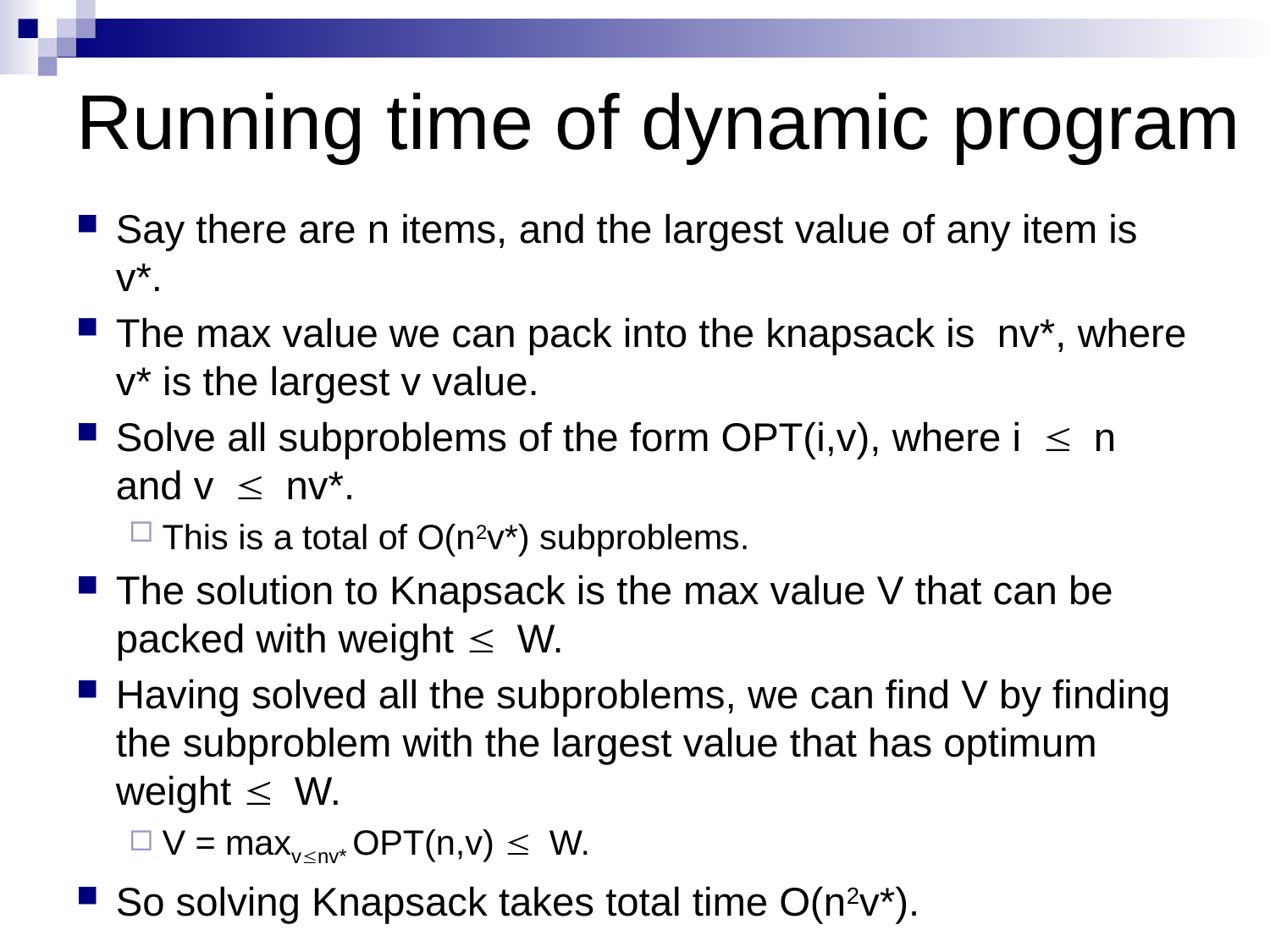

# Running time of dynamic program
Say there are n items, and the largest value of any item is v*.
The max value we can pack into the knapsack is  nv*, where v* is the largest v value.
Solve all subproblems of the form OPT(i,v), where i ≤ n and v ≤ nv*.
This is a total of O(n2v*) subproblems.
The solution to Knapsack is the max value V that can be packed with weight ≤ W.
Having solved all the subproblems, we can find V by finding the subproblem with the largest value that has optimum weight ≤ W.
V = maxv≤nv* OPT(n,v) ≤ W.
So solving Knapsack takes total time O(n2v*).